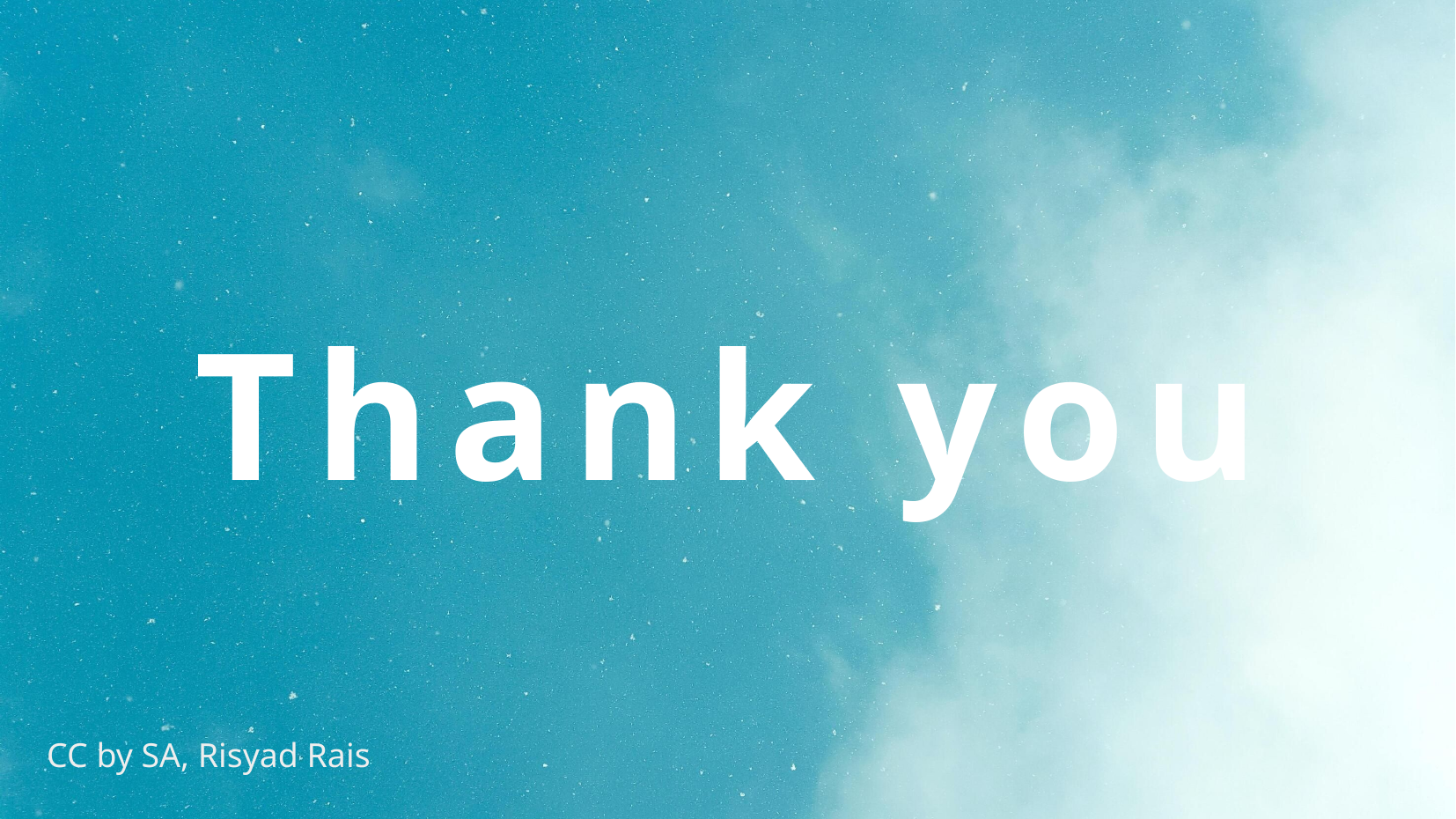

# Thank you
CC by SA, Risyad Rais